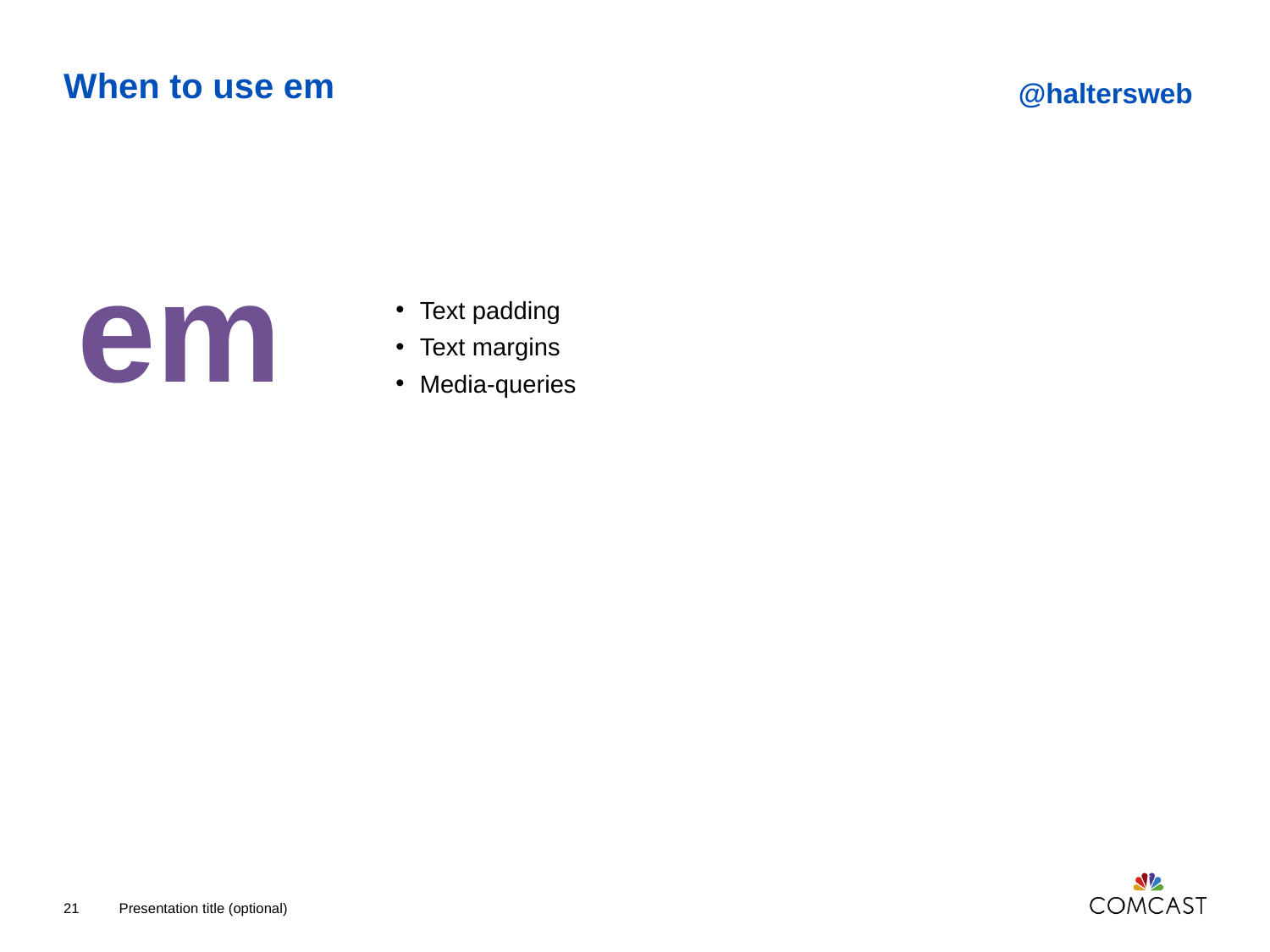

@haltersweb
# When to use em
em
Text padding
Text margins
Media-queries
21
Presentation title (optional)